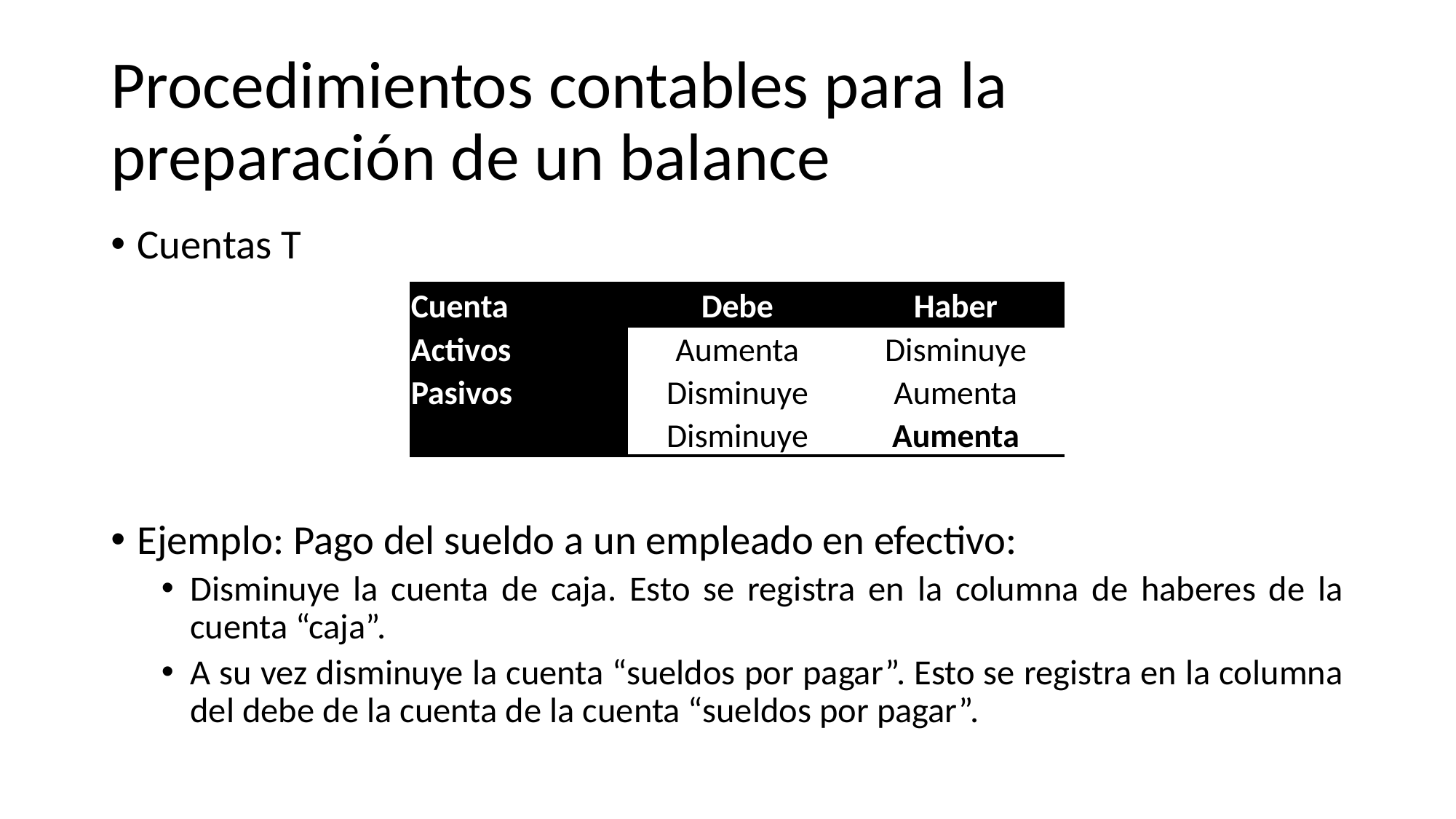

# Procedimientos contables para la preparación de un balance
Cuentas T

Ejemplo: Pago del sueldo a un empleado en efectivo:
Disminuye la cuenta de caja. Esto se registra en la columna de haberes de la cuenta “caja”.
A su vez disminuye la cuenta “sueldos por pagar”. Esto se registra en la columna del debe de la cuenta de la cuenta “sueldos por pagar”.
| Cuenta | Debe | Haber |
| --- | --- | --- |
| Activos | Aumenta | Disminuye |
| Pasivos | Disminuye | Aumenta |
| Patrimonio | Disminuye | Aumenta |